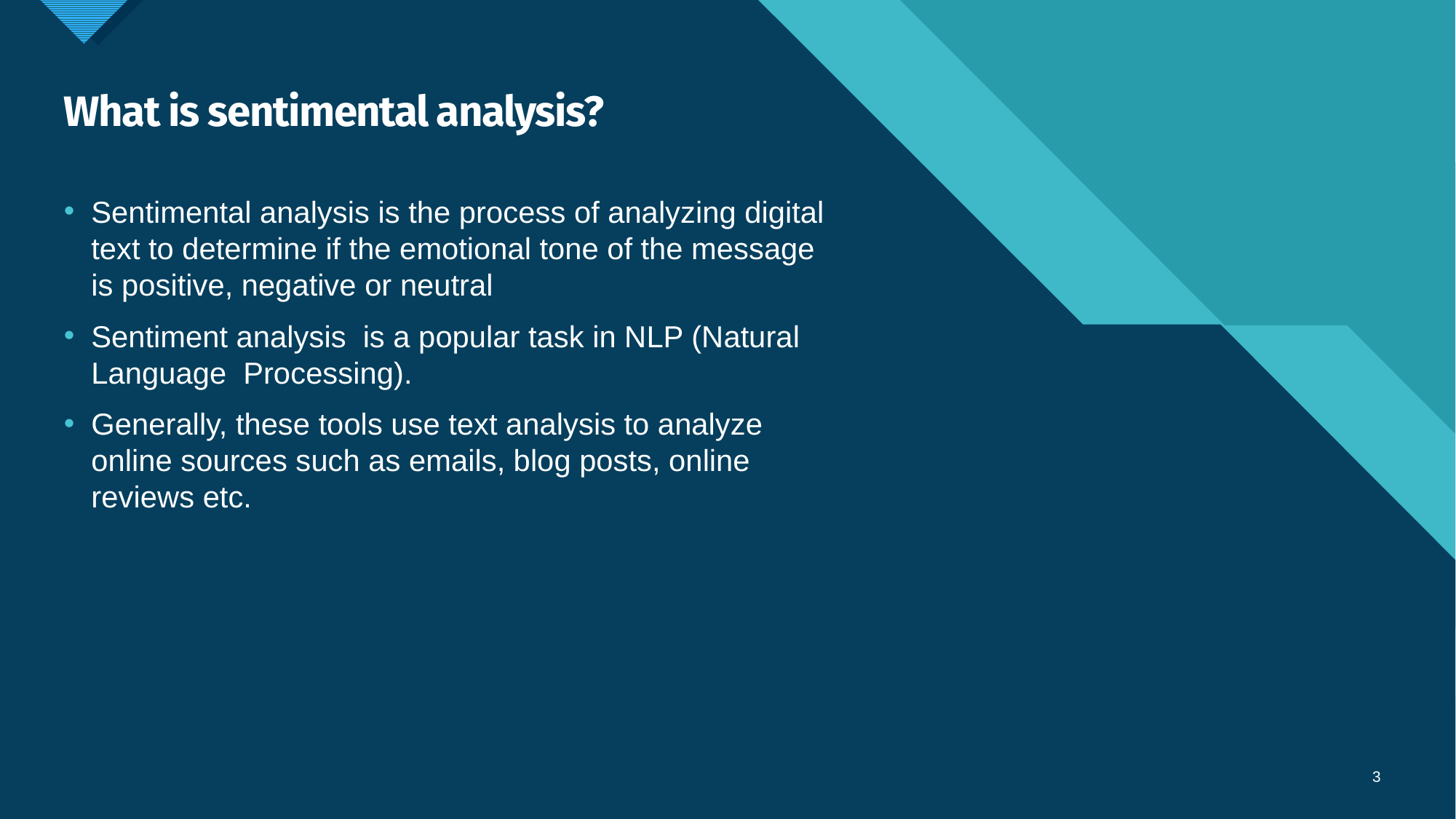

# What is sentimental analysis?
Sentimental analysis is the process of analyzing digital text to determine if the emotional tone of the message is positive, negative or neutral
Sentiment analysis  is a popular task in NLP (Natural Language  Processing).
Generally, these tools use text analysis to analyze online sources such as emails, blog posts, online reviews etc.
3